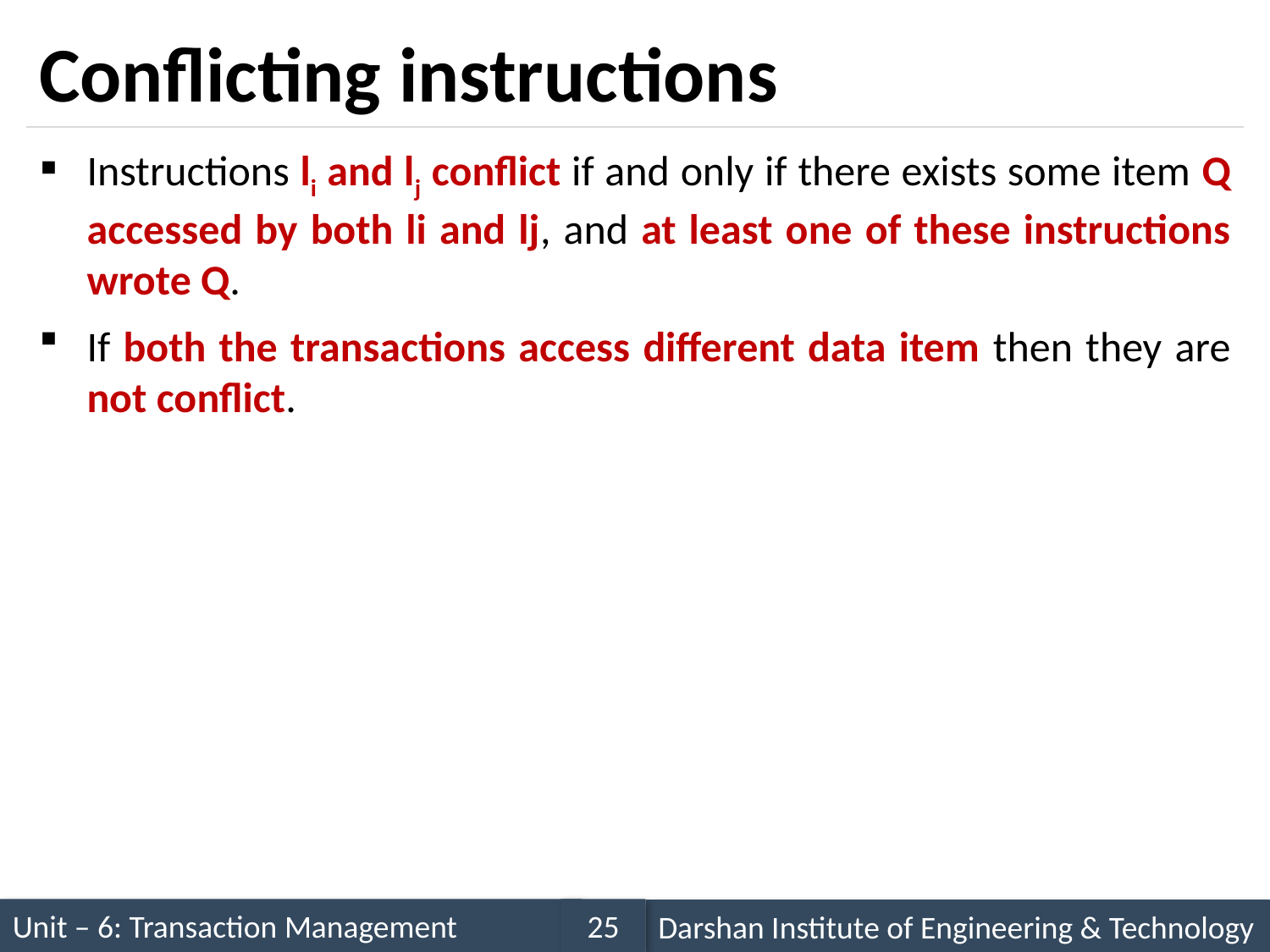

# Conflicting instructions
Instructions li and lj conflict if and only if there exists some item Q accessed by both li and lj, and at least one of these instructions wrote Q.
If both the transactions access different data item then they are not conflict.